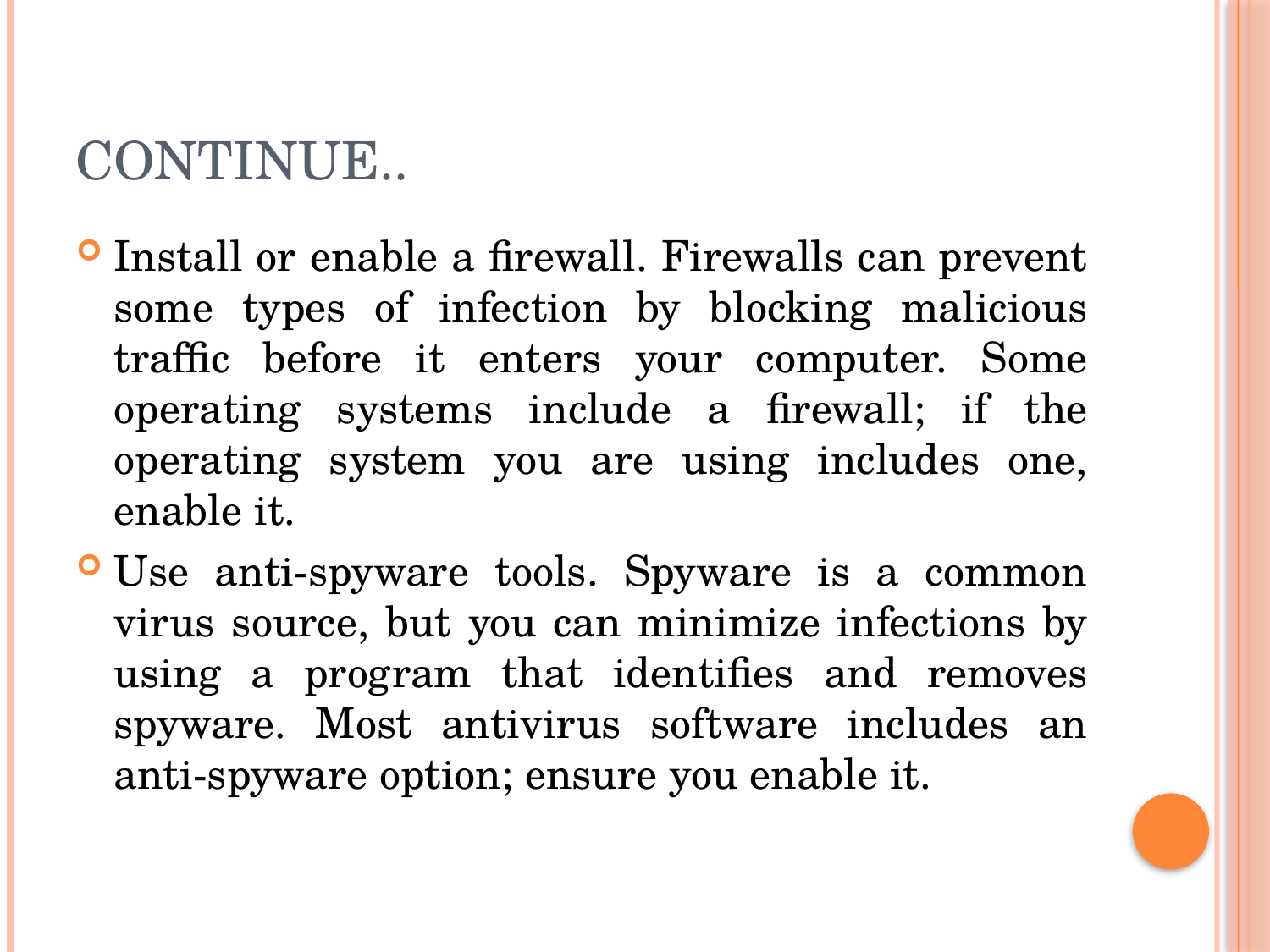

# Continue..
Install or enable a firewall. Firewalls can prevent some types of infection by blocking malicious traffic before it enters your computer. Some operating systems include a firewall; if the operating system you are using includes one, enable it.
Use anti-spyware tools. Spyware is a common virus source, but you can minimize infections by using a program that identifies and removes spyware. Most antivirus software includes an anti-spyware option; ensure you enable it.